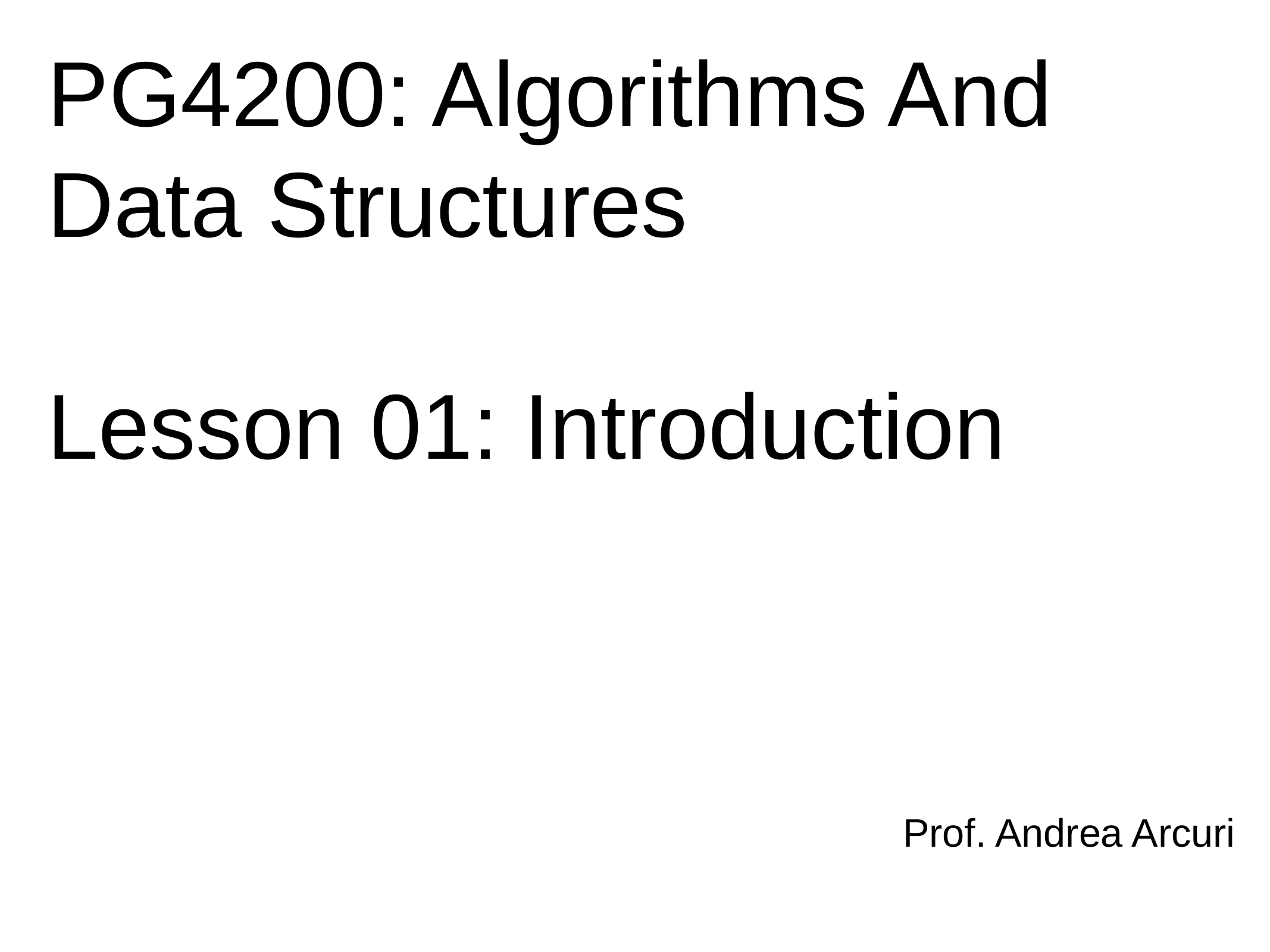

# PG4200: Algorithms And Data Structures Lesson 01: Introduction
Prof. Andrea Arcuri